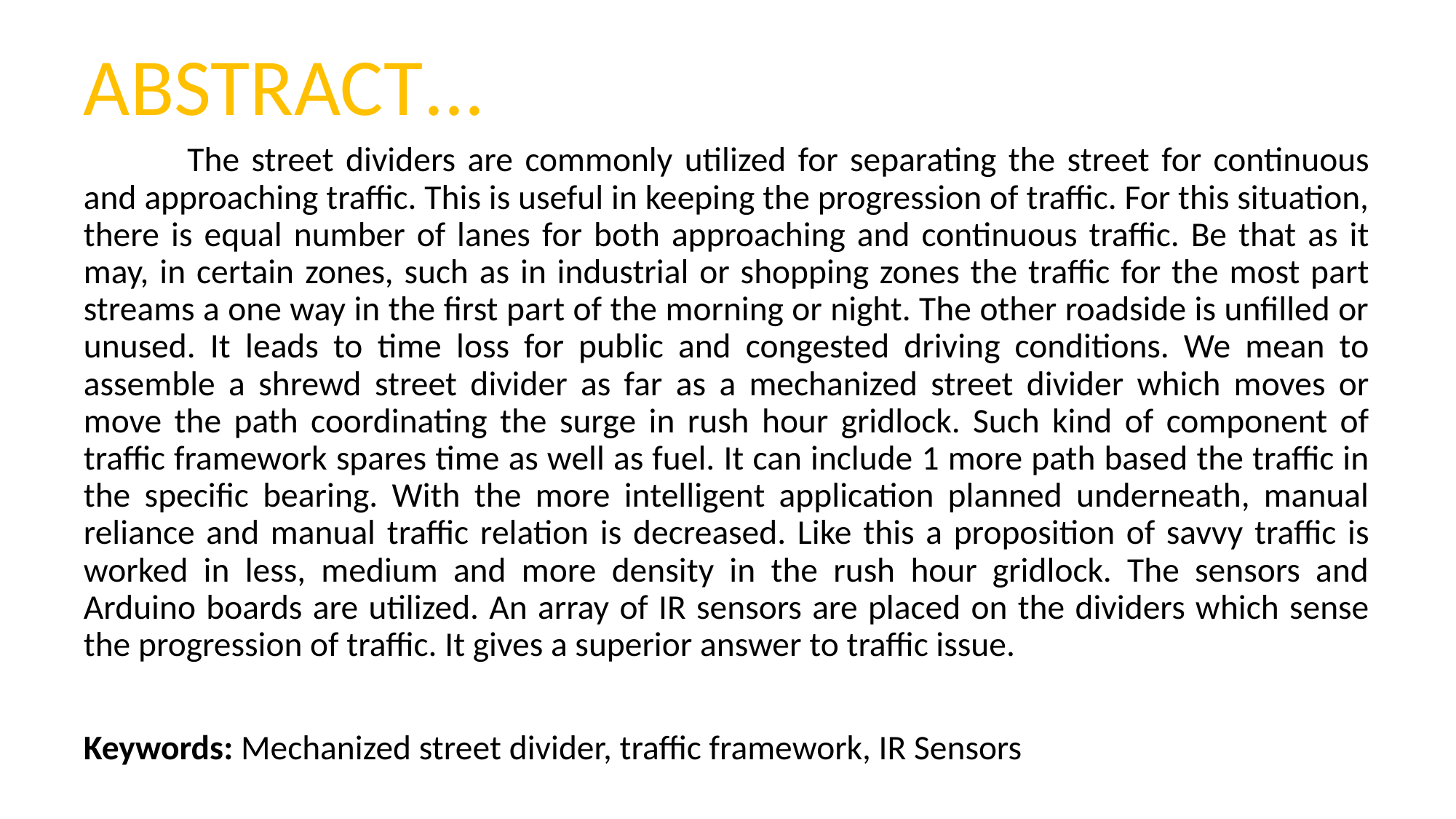

# ABSTRACT...
	The street dividers are commonly utilized for separating the street for continuous and approaching traffic. This is useful in keeping the progression of traffic. For this situation, there is equal number of lanes for both approaching and continuous traffic. Be that as it may, in certain zones, such as in industrial or shopping zones the traffic for the most part streams a one way in the first part of the morning or night. The other roadside is unfilled or unused. It leads to time loss for public and congested driving conditions. We mean to assemble a shrewd street divider as far as a mechanized street divider which moves or move the path coordinating the surge in rush hour gridlock. Such kind of component of traffic framework spares time as well as fuel. It can include 1 more path based the traffic in the specific bearing. With the more intelligent application planned underneath, manual reliance and manual traffic relation is decreased. Like this a proposition of savvy traffic is worked in less, medium and more density in the rush hour gridlock. The sensors and Arduino boards are utilized. An array of IR sensors are placed on the dividers which sense the progression of traffic. It gives a superior answer to traffic issue.

Keywords: Mechanized street divider, traffic framework, IR Sensors